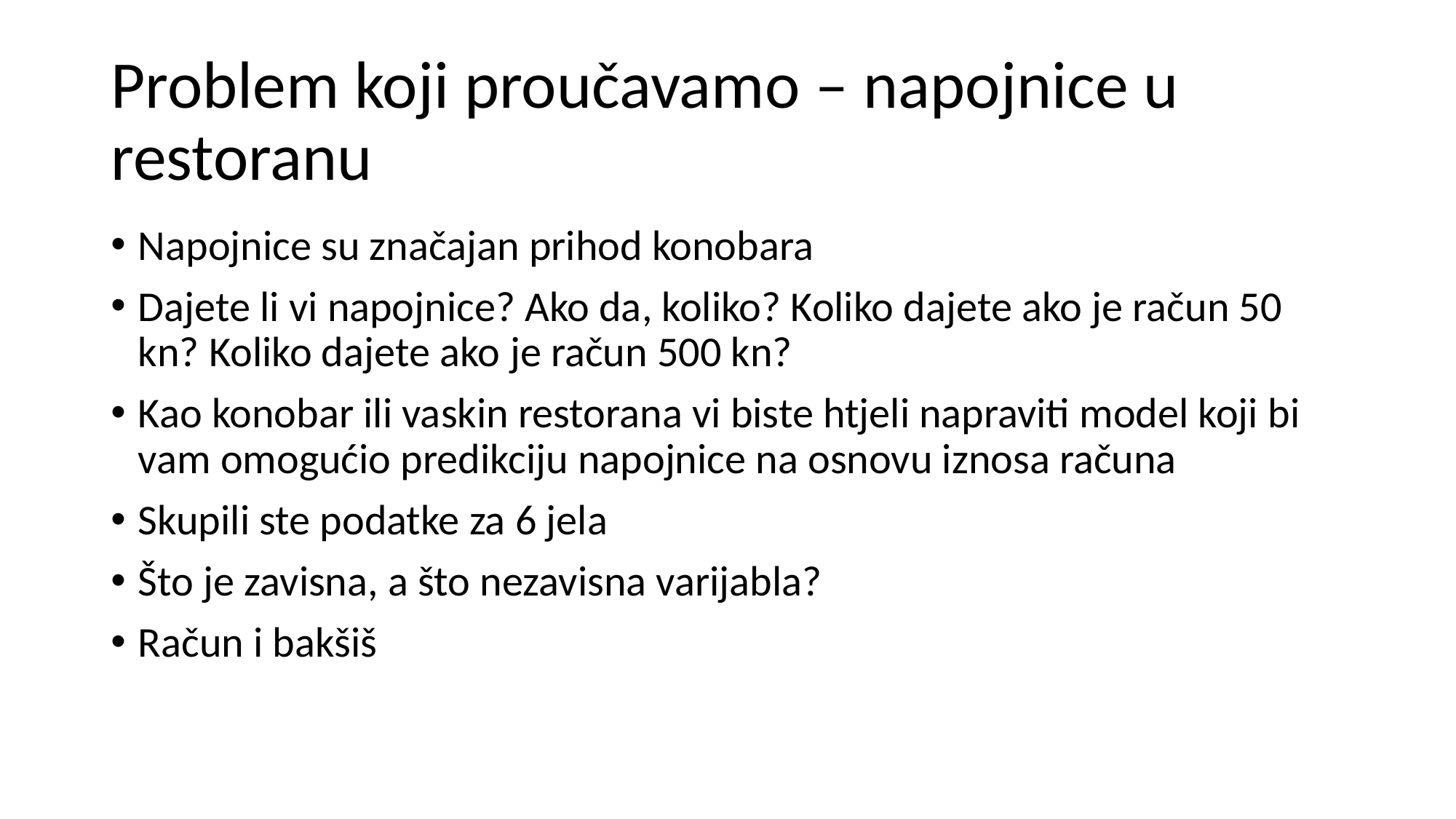

# Problem koji proučavamo – napojnice u restoranu
Napojnice su značajan prihod konobara
Dajete li vi napojnice? Ako da, koliko? Koliko dajete ako je račun 50 kn? Koliko dajete ako je račun 500 kn?
Kao konobar ili vaskin restorana vi biste htjeli napraviti model koji bi vam omogućio predikciju napojnice na osnovu iznosa računa
Skupili ste podatke za 6 jela
Što je zavisna, a što nezavisna varijabla?
Račun i bakšiš